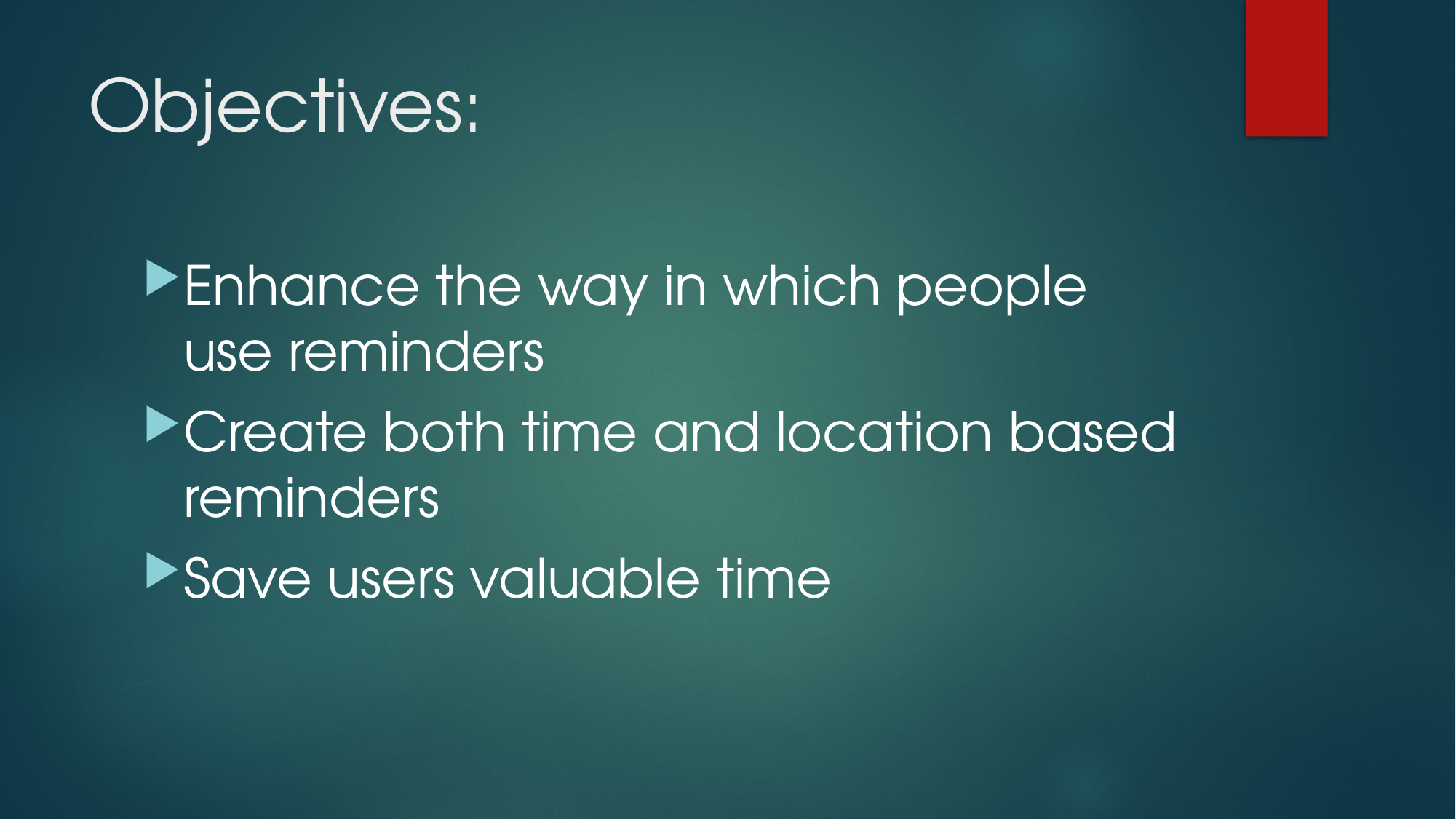

# Objectives:
Enhance the way in which people use reminders
Create both time and location based reminders
Save users valuable time